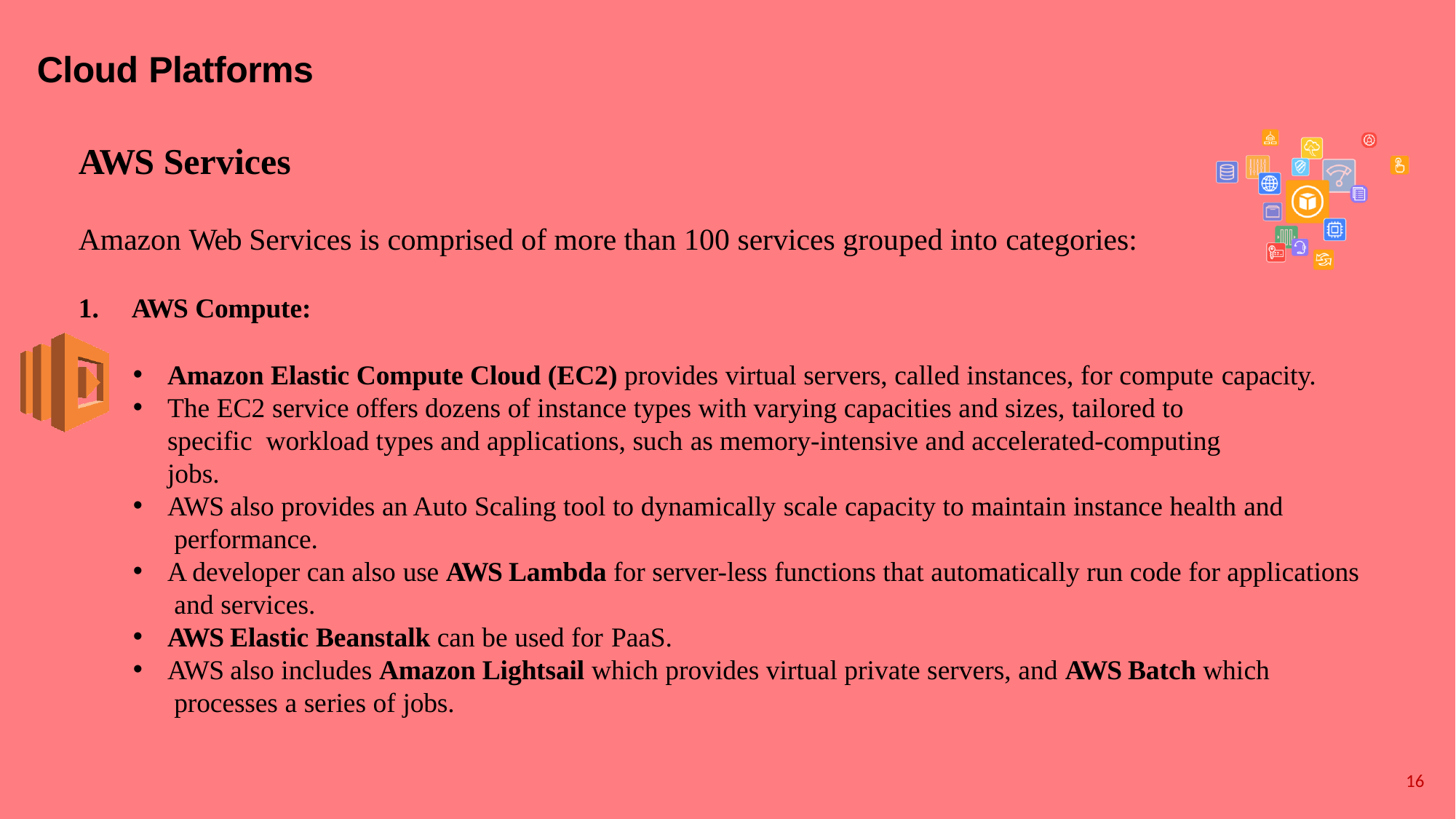

# Cloud Platforms

AWS Services

Amazon Web Services is comprised of more than 100 services grouped into categories:

AWS Compute:

Amazon Elastic Compute Cloud (EC2) provides virtual servers, called instances, for compute capacity.
The EC2 service offers dozens of instance types with varying capacities and sizes, tailored to specific  workload types and applications, such as memory-intensive and accelerated-computing jobs.
AWS also provides an Auto Scaling tool to dynamically scale capacity to maintain instance health and  performance.
A developer can also use AWS Lambda for server-less functions that automatically run code for applications  and services.
AWS Elastic Beanstalk can be used for PaaS.
AWS also includes Amazon Lightsail which provides virtual private servers, and AWS Batch which  processes a series of jobs.

16